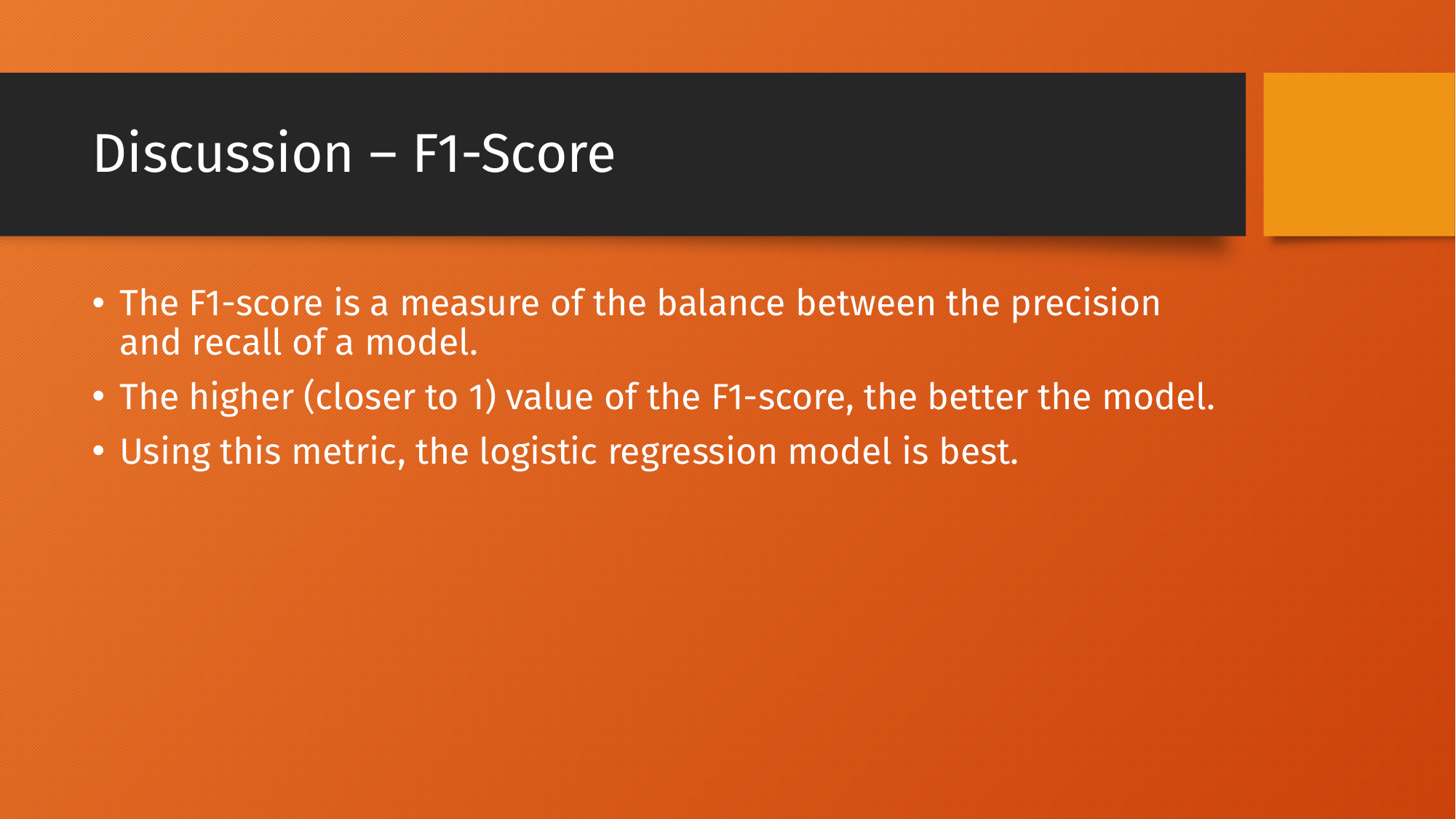

# Discussion – F1-Score
The F1-score is a measure of the balance between the precision and recall of a model.
The higher (closer to 1) value of the F1-score, the better the model.
Using this metric, the logistic regression model is best.